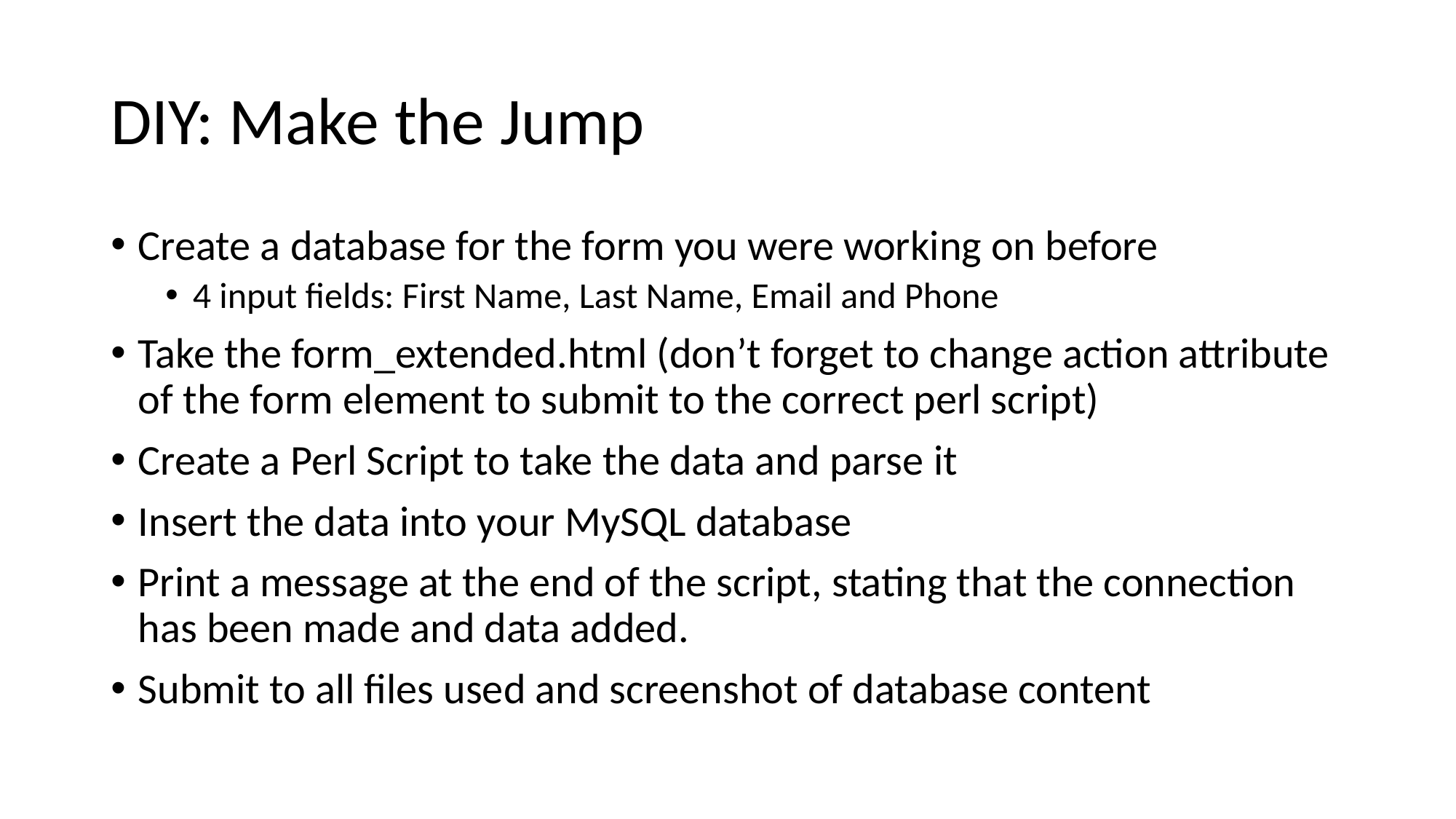

# DIY: Make the Jump
Create a database for the form you were working on before
4 input fields: First Name, Last Name, Email and Phone
Take the form_extended.html (don’t forget to change action attribute of the form element to submit to the correct perl script)
Create a Perl Script to take the data and parse it
Insert the data into your MySQL database
Print a message at the end of the script, stating that the connection has been made and data added.
Submit to all files used and screenshot of database content